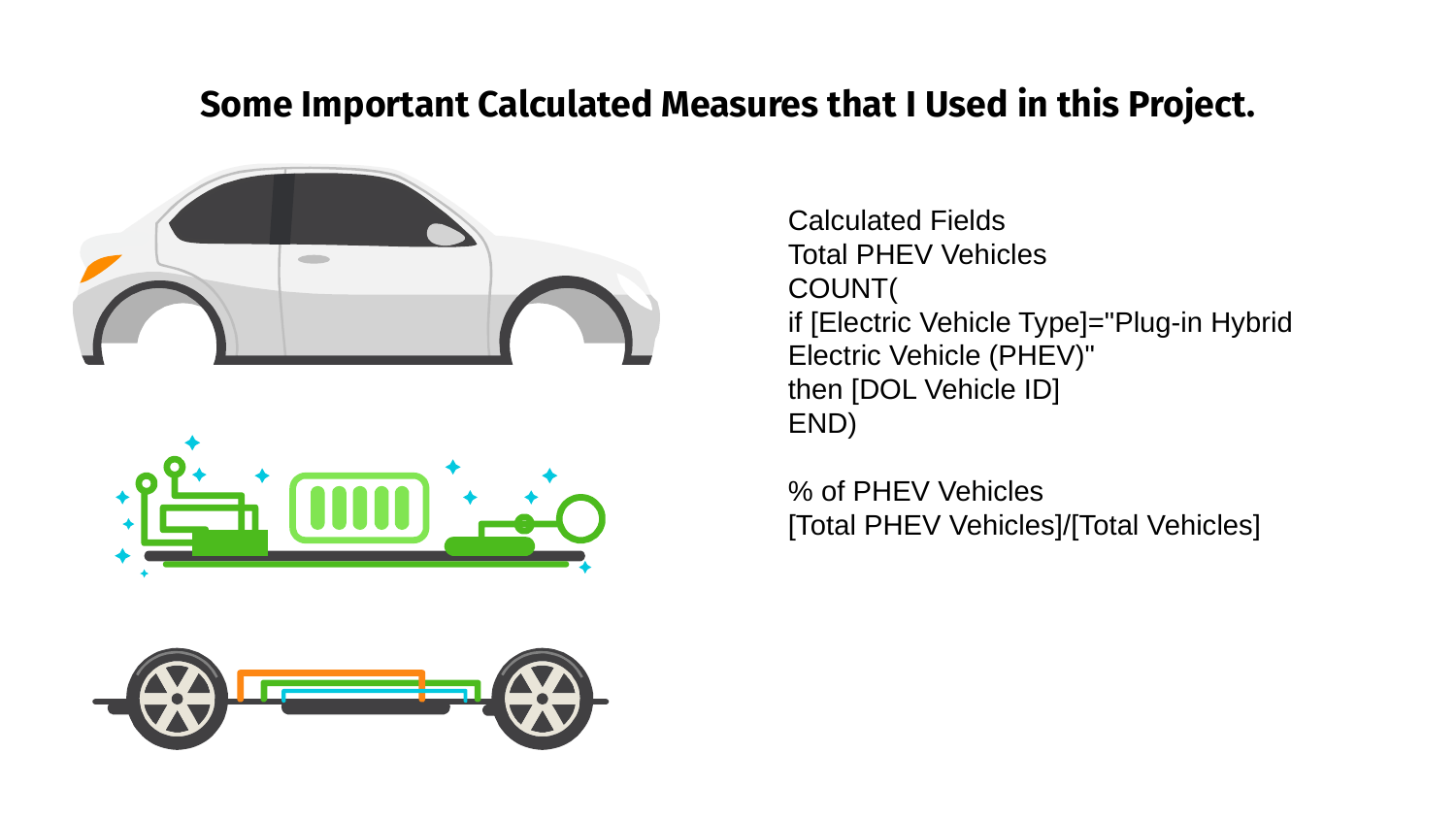

# Some Important Calculated Measures that I Used in this Project.

Calculated Fields
Total PHEV Vehicles
COUNT(
if [Electric Vehicle Type]="Plug-in Hybrid Electric Vehicle (PHEV)"
then [DOL Vehicle ID]
END)

% of PHEV Vehicles
[Total PHEV Vehicles]/[Total Vehicles]